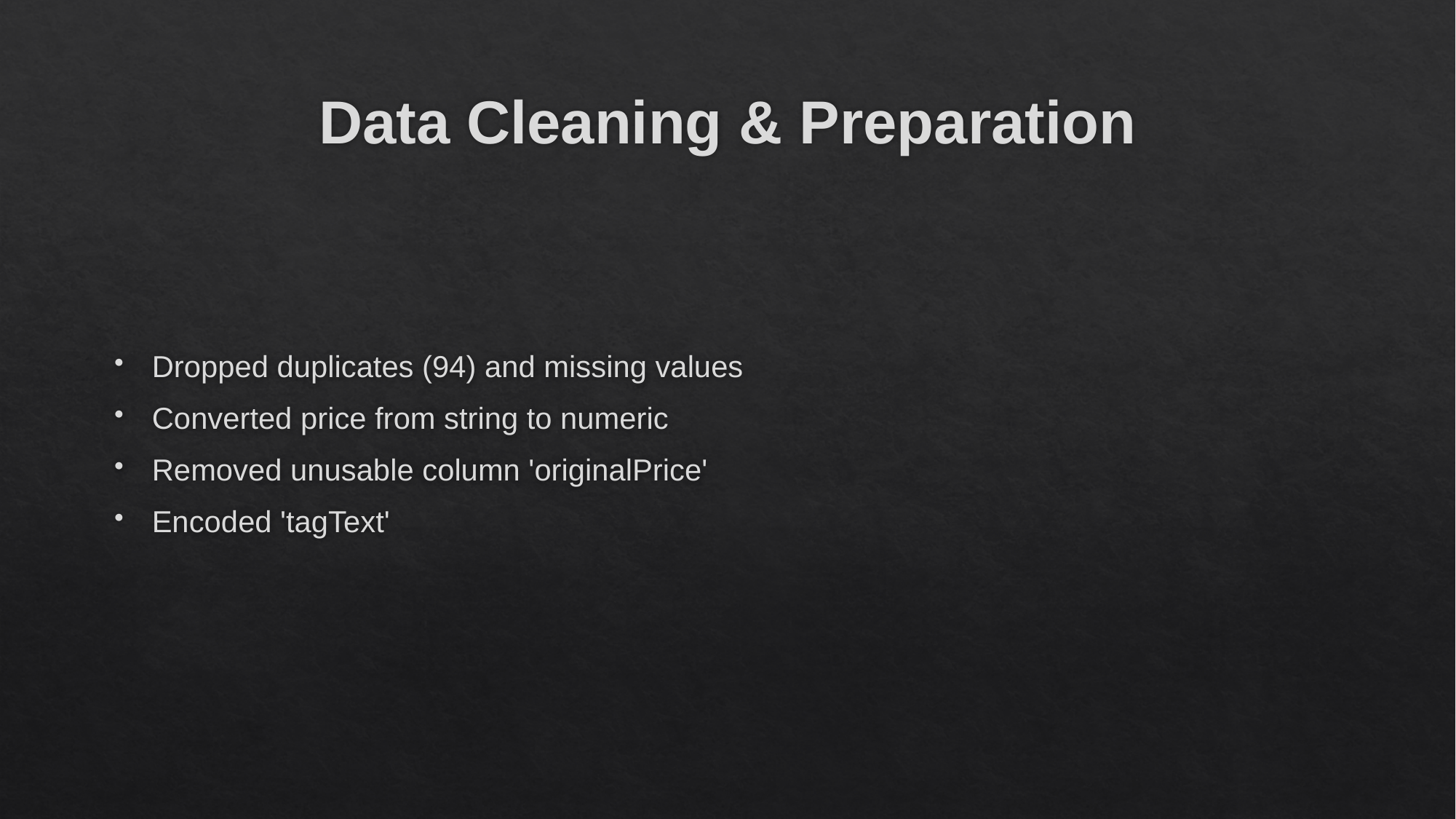

# Data Cleaning & Preparation
Dropped duplicates (94) and missing values
Converted price from string to numeric
Removed unusable column 'originalPrice'
Encoded 'tagText'